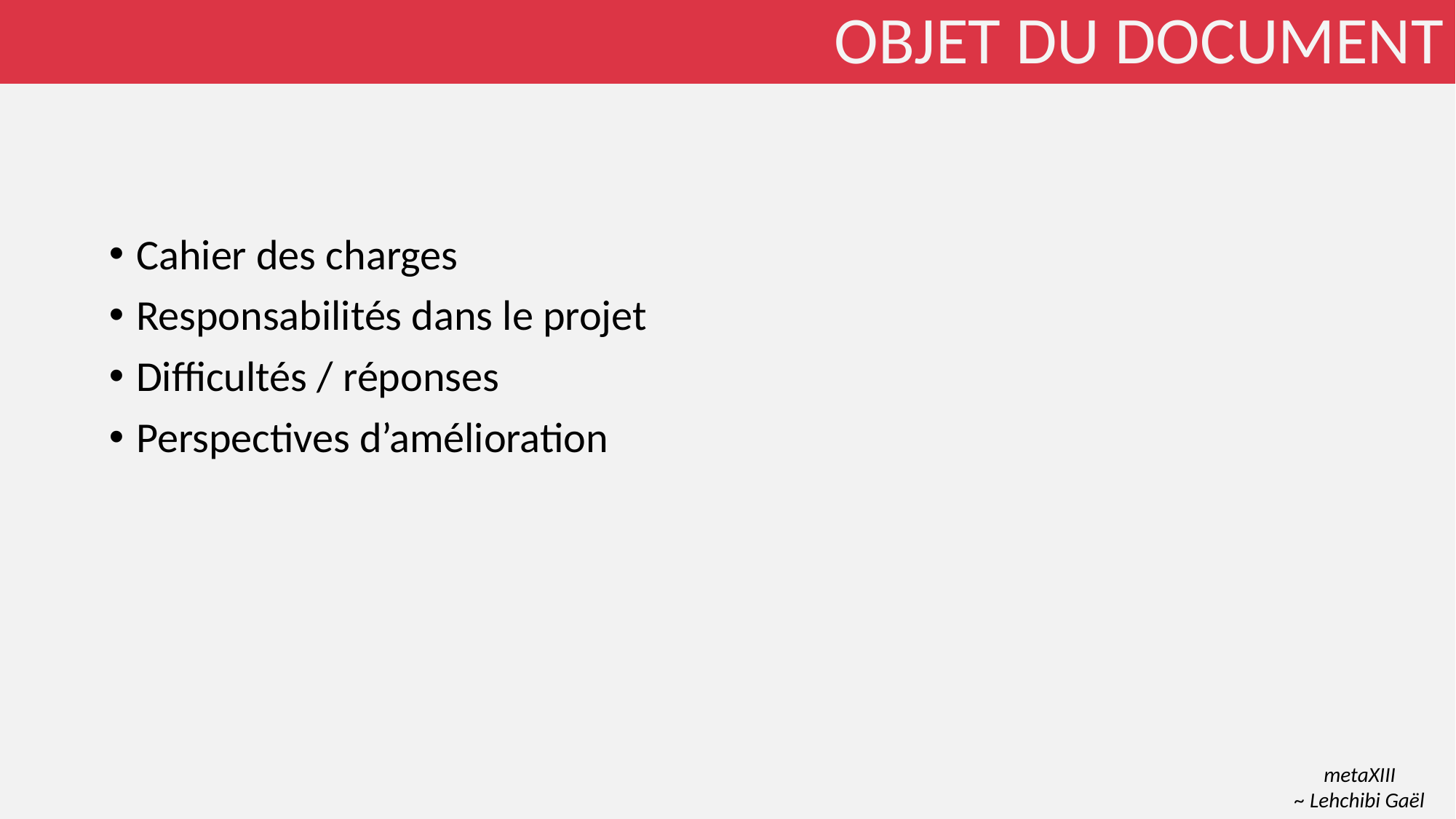

# OBJET DU DOCUMENT
Cahier des charges
Responsabilités dans le projet
Difficultés / réponses
Perspectives d’amélioration
metaXIII
~ Lehchibi Gaël